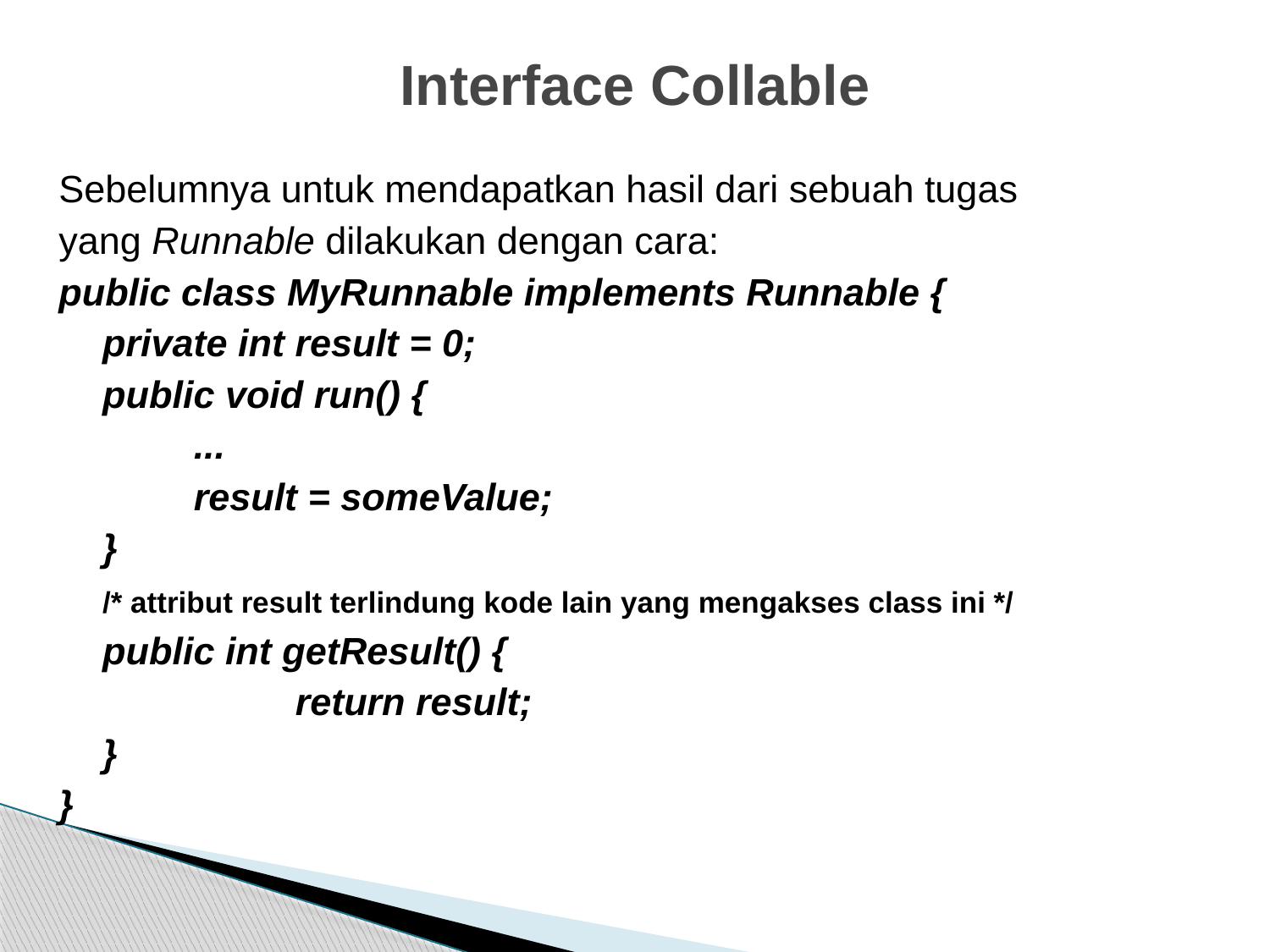

# Interface Collable
Sebelumnya untuk mendapatkan hasil dari sebuah tugas
yang Runnable dilakukan dengan cara:
public class MyRunnable implements Runnable {
  	 private int result = 0;
  	 public void run() {
    	...
    	result = someValue;
  	 }
  	 /* attribut result terlindung kode lain yang mengakses class ini */
  	 public int getResult() {
    		return result;
  	 }
}